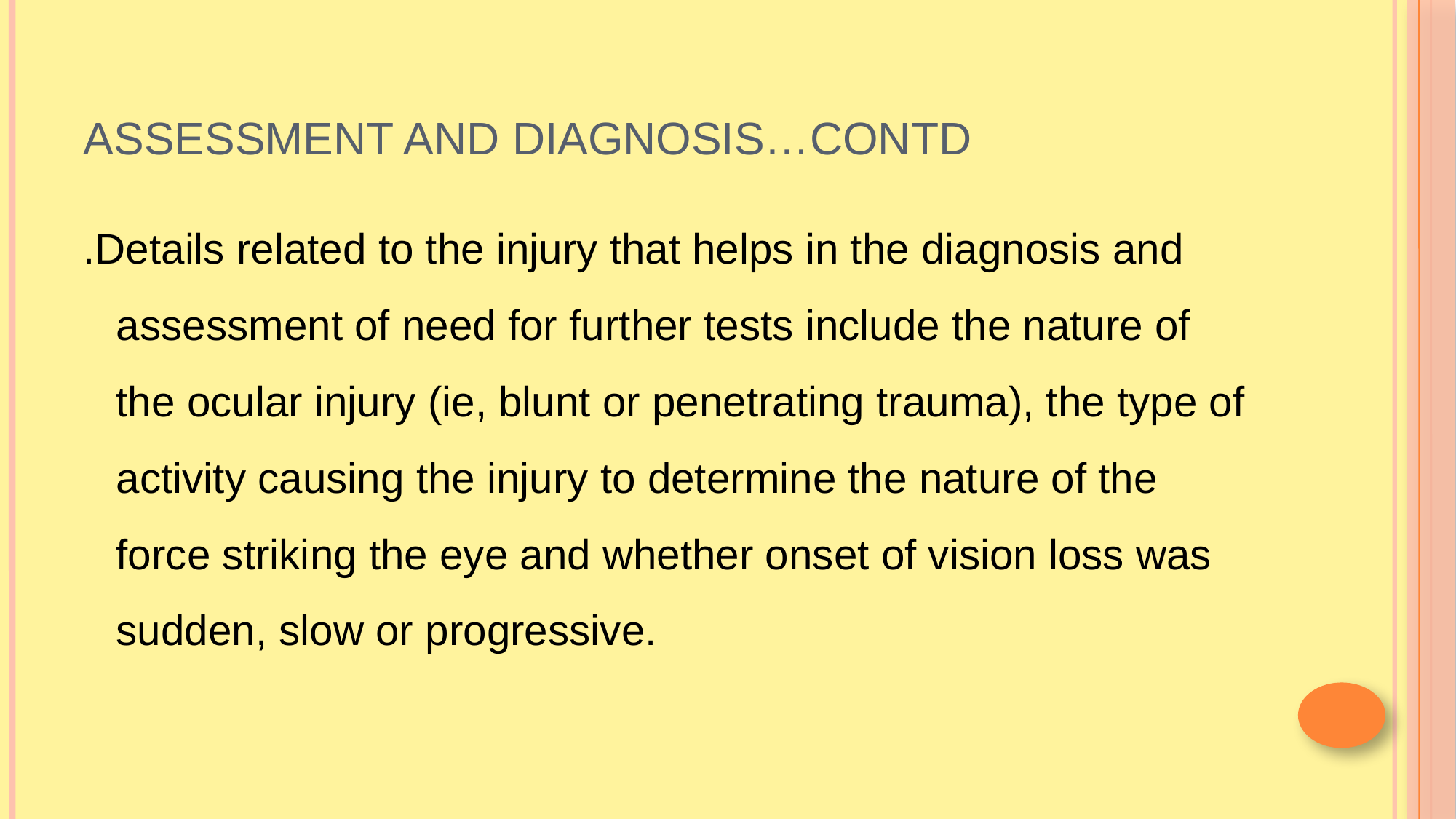

# Assessment and diagnosis…contd
.Details related to the injury that helps in the diagnosis and assessment of need for further tests include the nature of the ocular injury (ie, blunt or penetrating trauma), the type of activity causing the injury to determine the nature of the force striking the eye and whether onset of vision loss was sudden, slow or progressive.